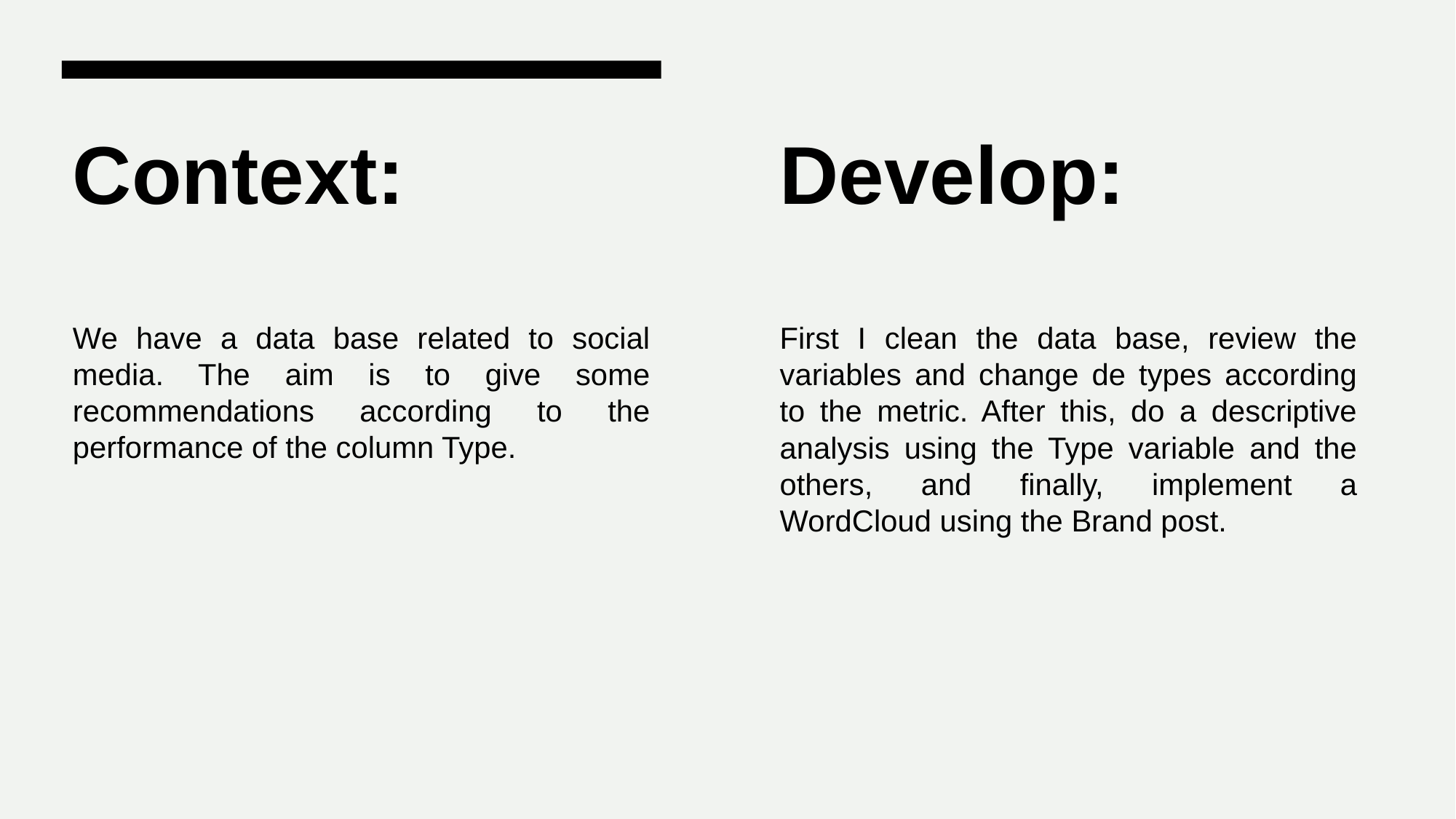

Develop:
First I clean the data base, review the variables and change de types according to the metric. After this, do a descriptive analysis using the Type variable and the others, and finally, implement a WordCloud using the Brand post.
# Context: We have a data base related to social media. The aim is to give some recommendations according to the performance of the column Type.